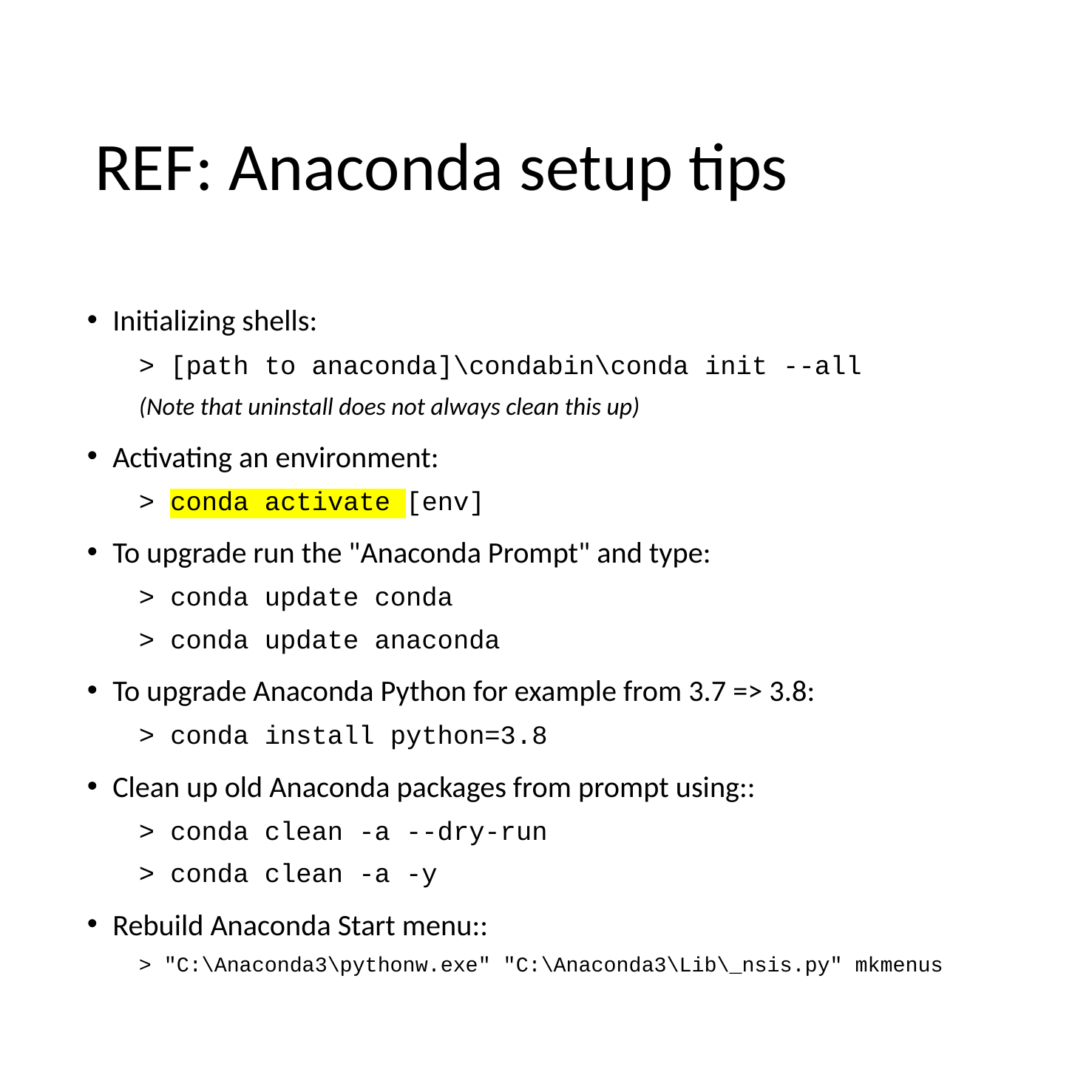

# REF: Anaconda setup tips
Initializing shells:
> [path to anaconda]\condabin\conda init --all
(Note that uninstall does not always clean this up)
Activating an environment:
> conda activate [env]
To upgrade run the "Anaconda Prompt" and type:
> conda update conda
> conda update anaconda
To upgrade Anaconda Python for example from 3.7 => 3.8:
> conda install python=3.8
Clean up old Anaconda packages from prompt using::
> conda clean -a --dry-run
> conda clean -a -y
Rebuild Anaconda Start menu::
> "C:\Anaconda3\pythonw.exe" "C:\Anaconda3\Lib\_nsis.py" mkmenus